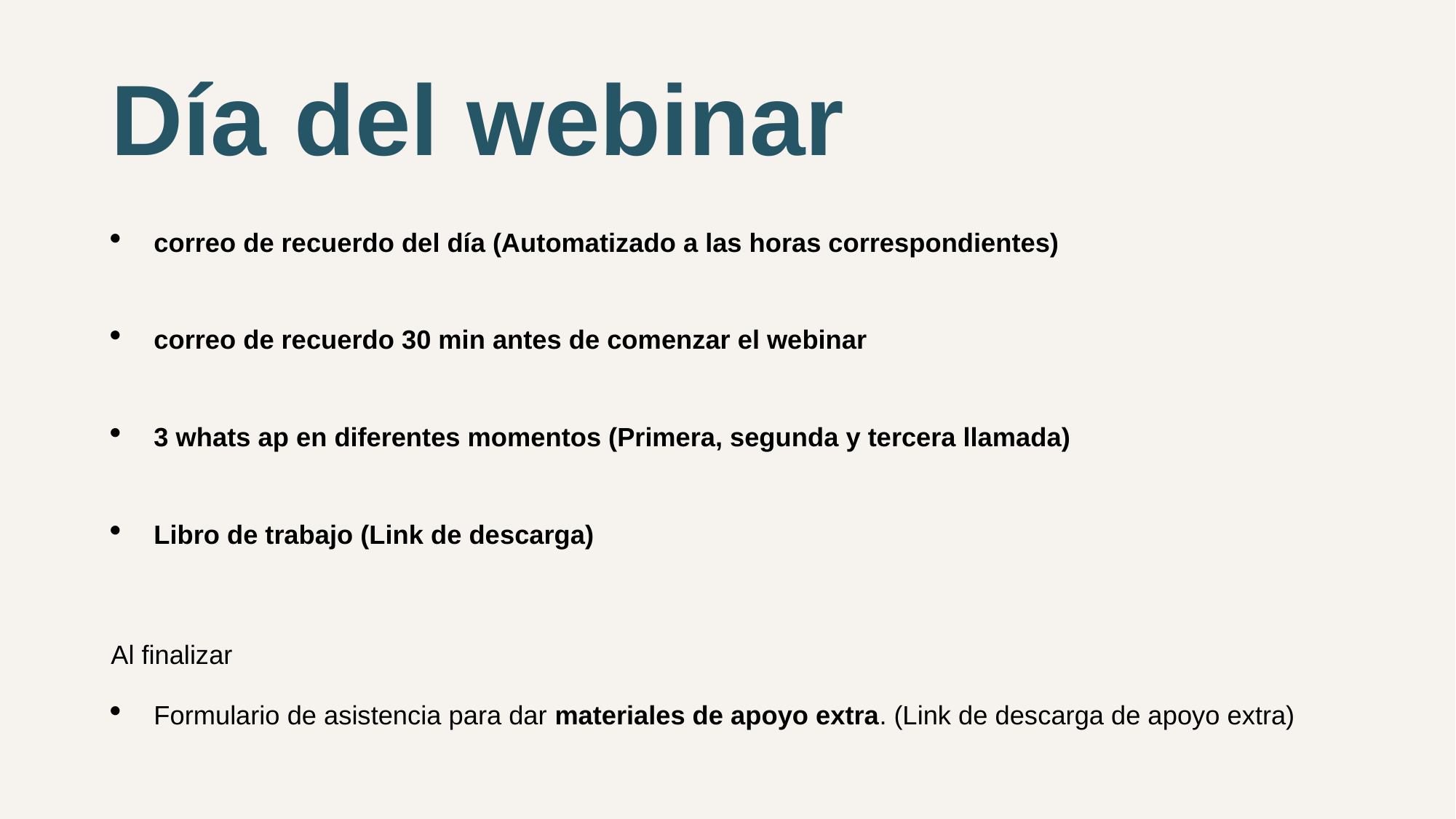

# Día del webinar
correo de recuerdo del día (Automatizado a las horas correspondientes)

correo de recuerdo 30 min antes de comenzar el webinar

3 whats ap en diferentes momentos (Primera, segunda y tercera llamada)

Libro de trabajo (Link de descarga)

Al finalizar
Formulario de asistencia para dar materiales de apoyo extra. (Link de descarga de apoyo extra)